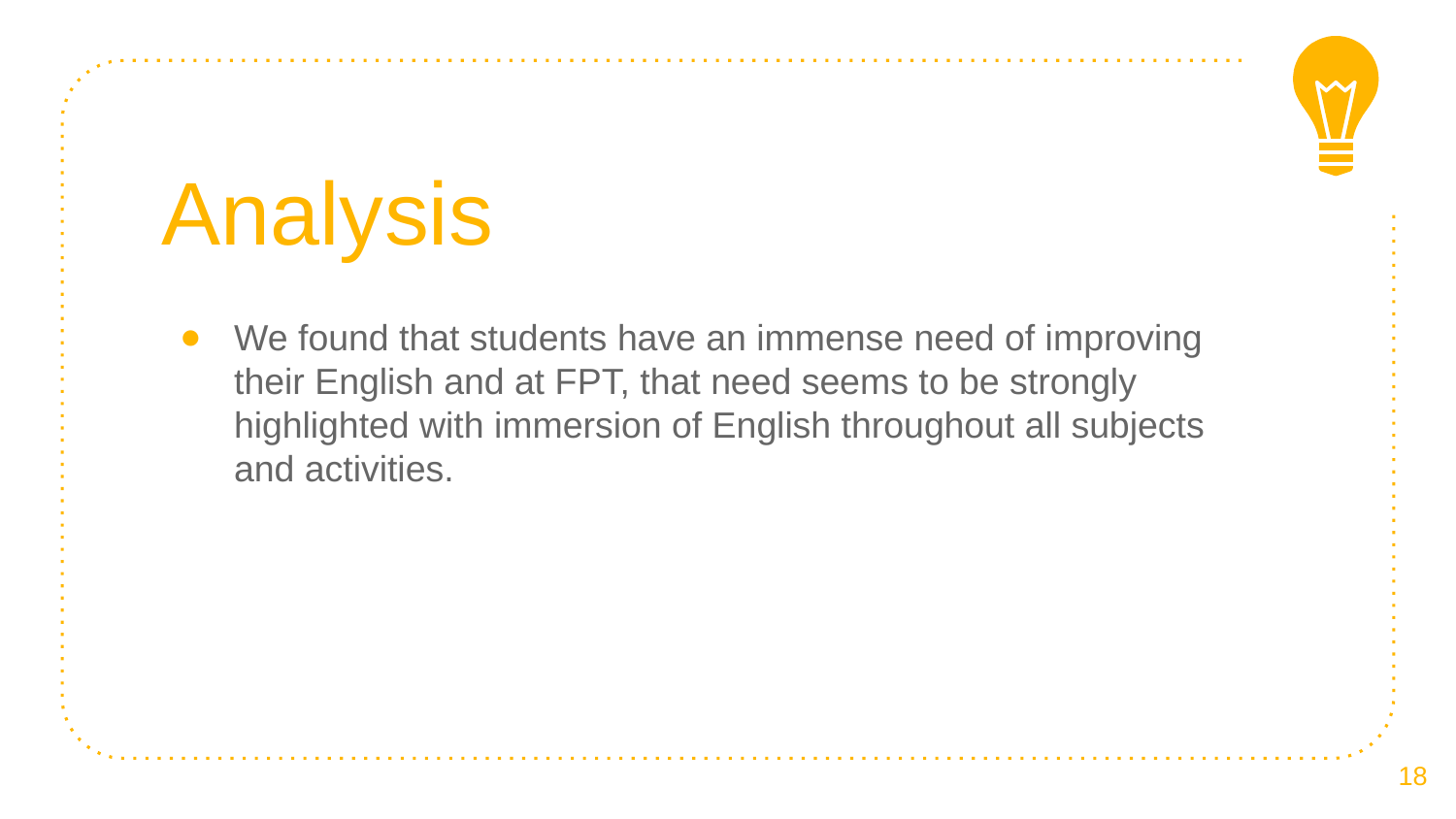

# Analysis
​We found that students have an immense need of improving their English and at FPT, that need seems to be strongly highlighted with immersion of English throughout all subjects and activities.
18